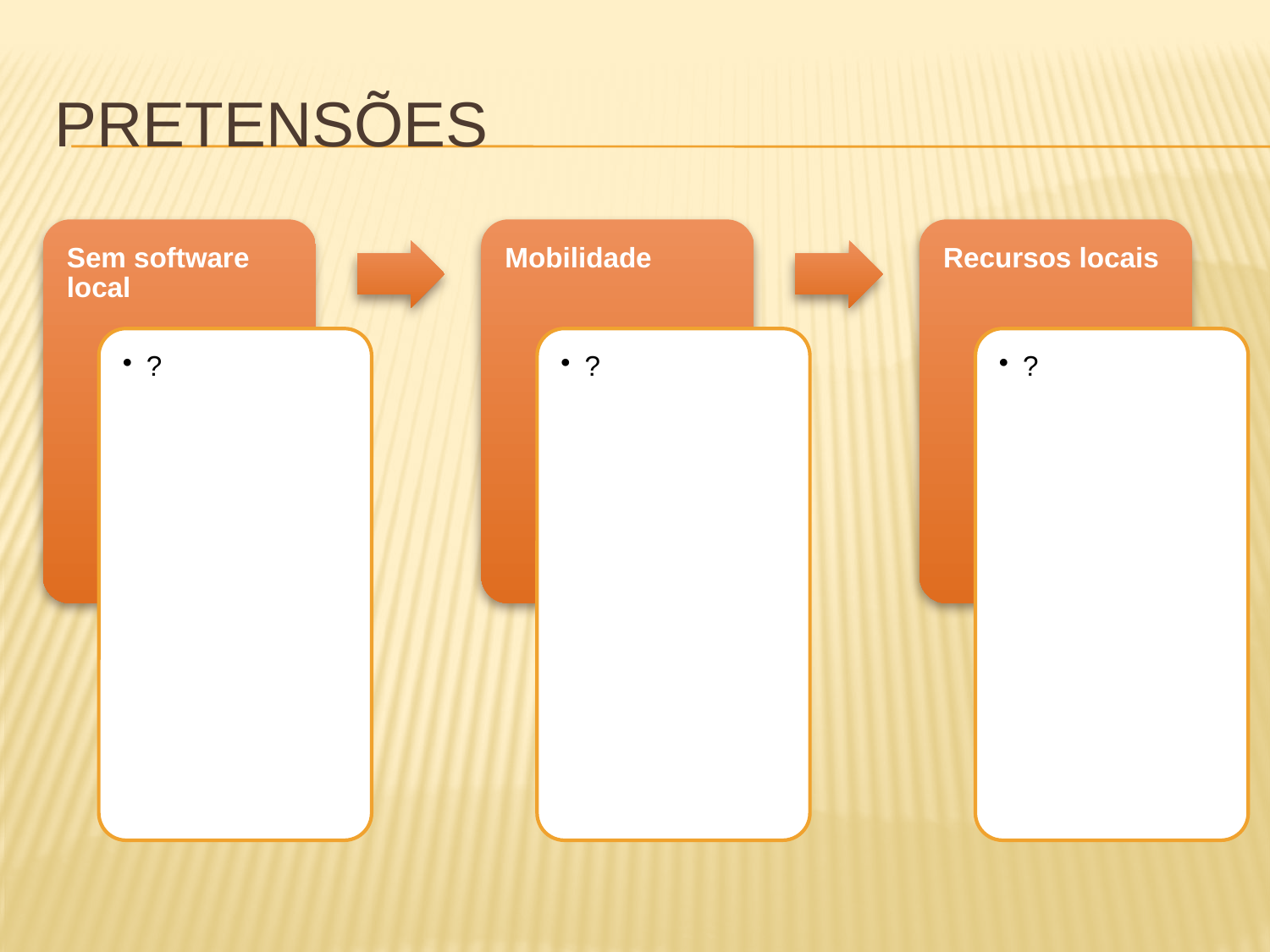

# pretensões
Sem software local
?

Mobilidade
?

Recursos locais
?